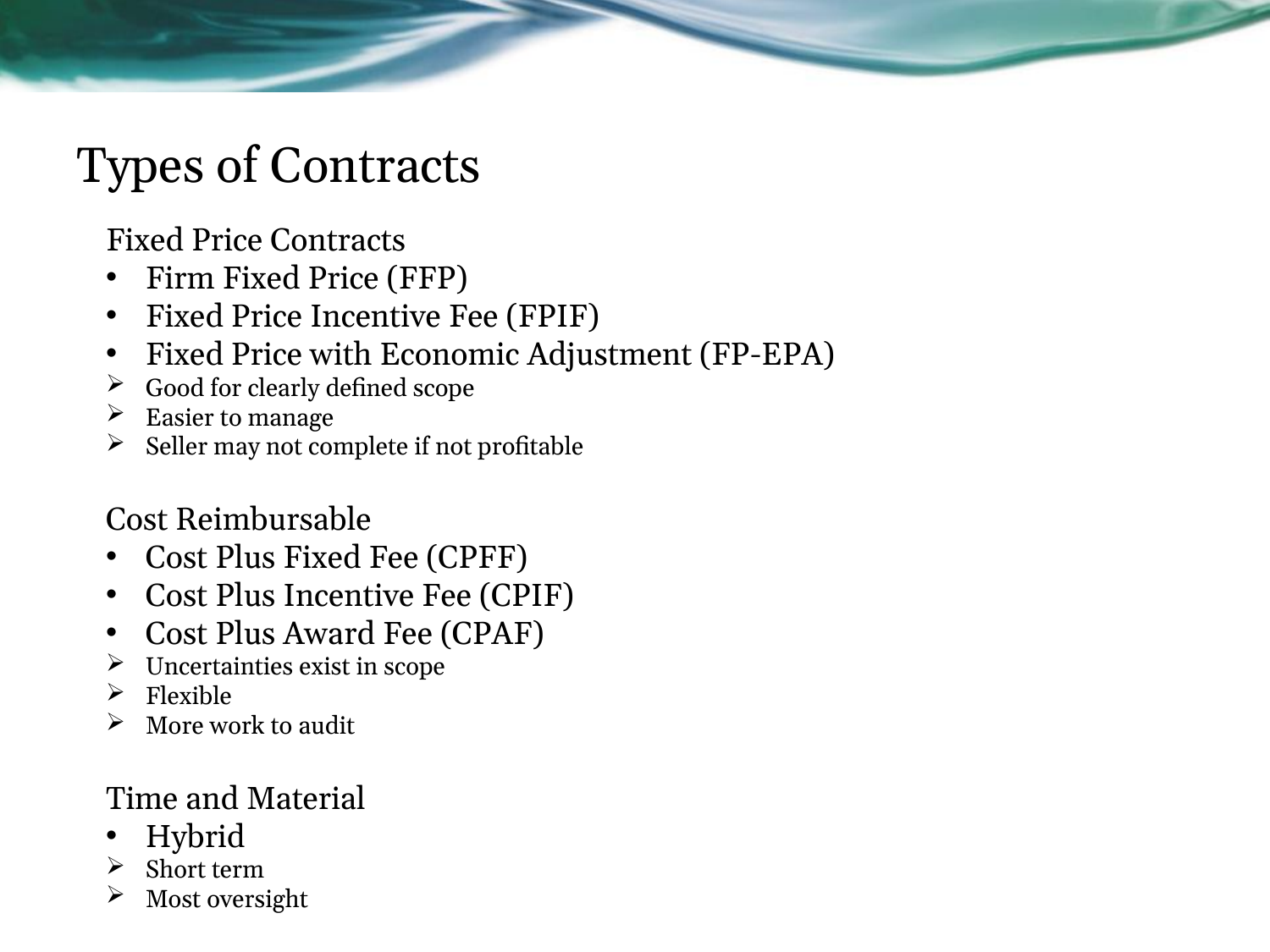

# Types of Contracts
Fixed Price Contracts
Firm Fixed Price (FFP)
Fixed Price Incentive Fee (FPIF)
Fixed Price with Economic Adjustment (FP-EPA)
Good for clearly defined scope
Easier to manage
Seller may not complete if not profitable

Cost Reimbursable
Cost Plus Fixed Fee (CPFF)
Cost Plus Incentive Fee (CPIF)
Cost Plus Award Fee (CPAF)
Uncertainties exist in scope
Flexible
More work to audit

Time and Material
Hybrid
Short term
Most oversight